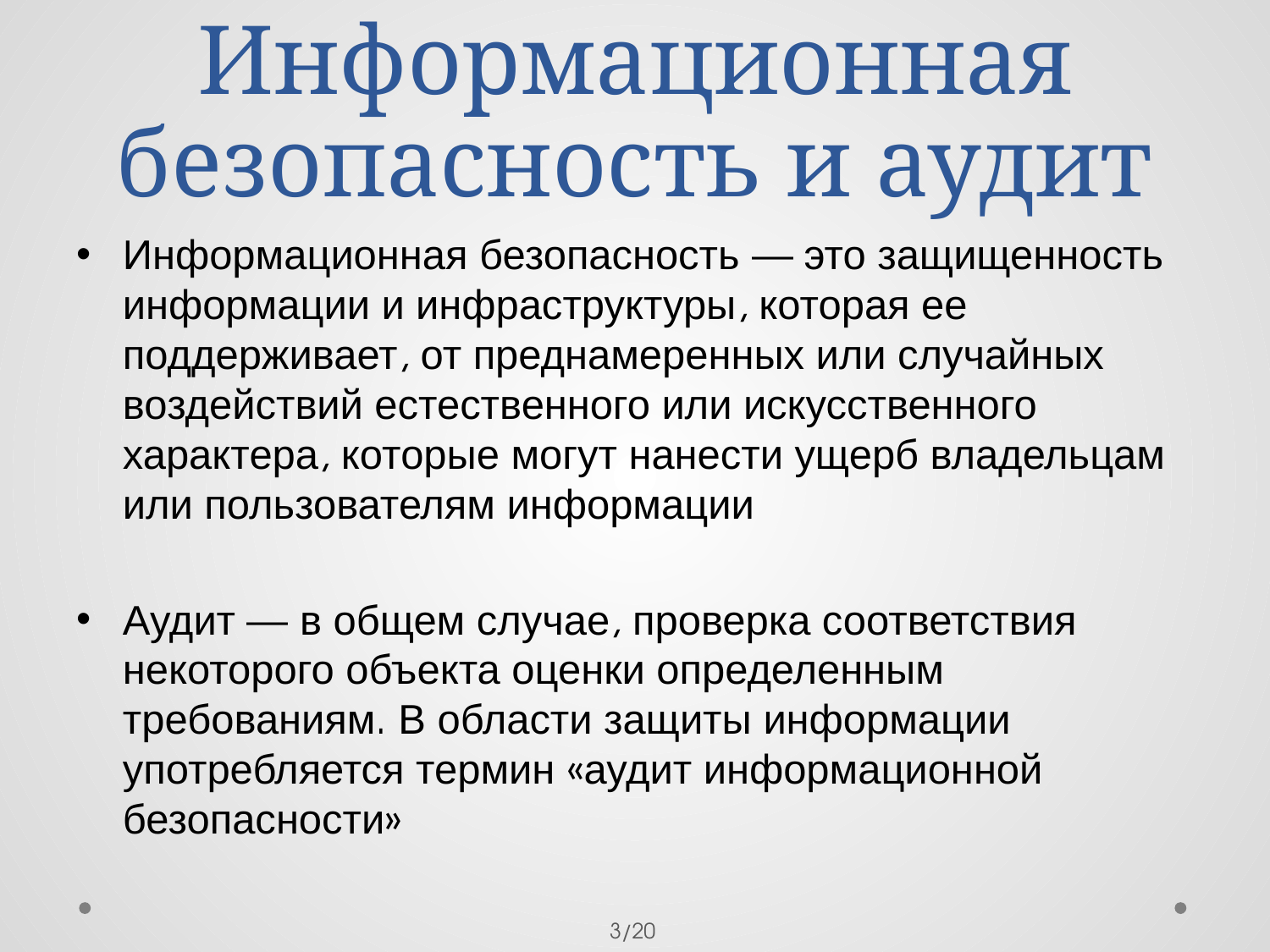

# Информационная безопасность и аудит
Информационная безопасность — это защищенность информации и инфраструктуры, которая ее поддерживает, от преднамеренных или случайных воздействий естественного или искусственного характера, которые могут нанести ущерб владельцам или пользователям информации

Аудит — в общем случае, проверка соответствия некоторого объекта оценки определенным требованиям. В области защиты информации употребляется термин «аудит информационной безопасности»
3/20